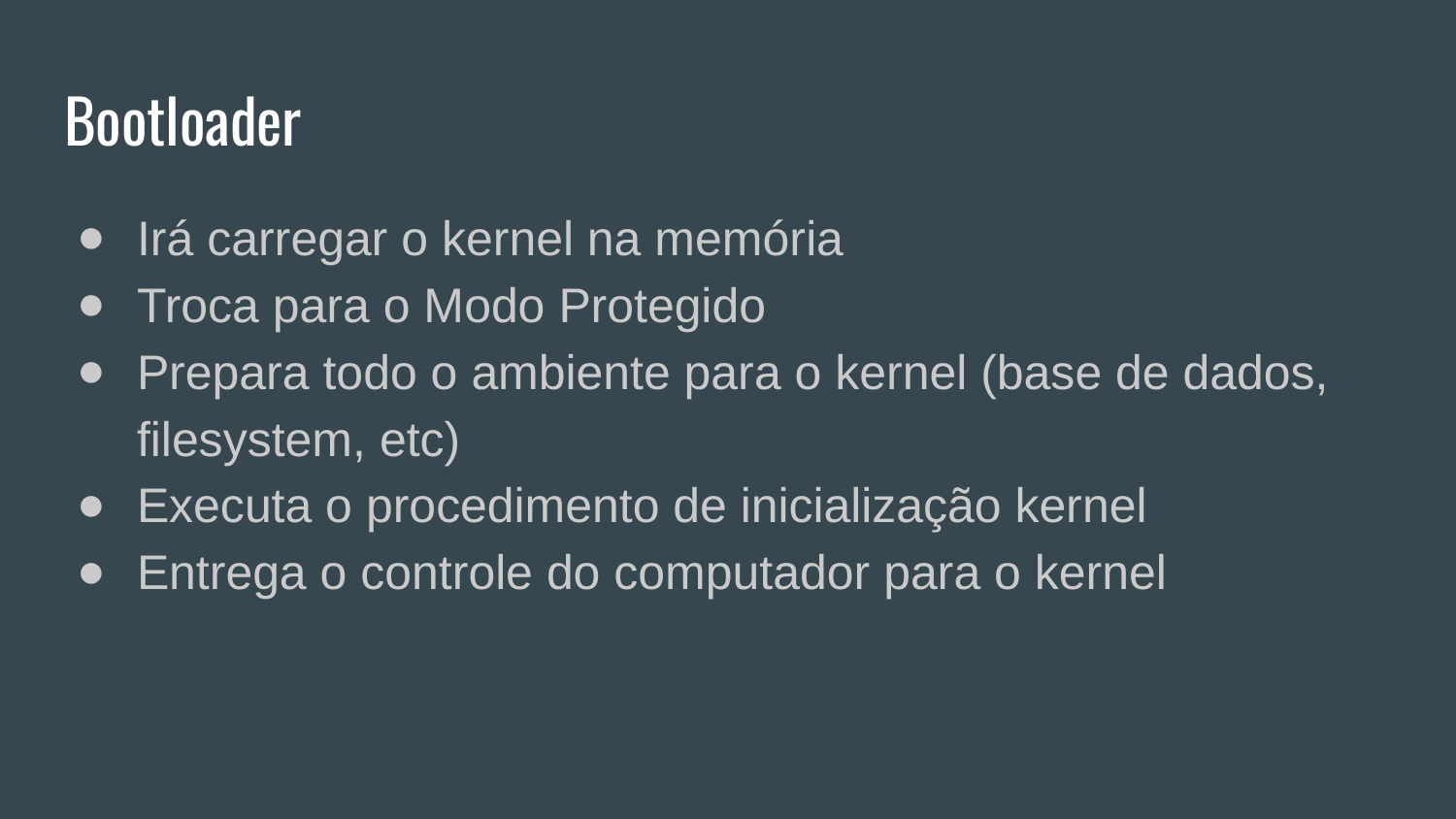

# Bootloader
Irá carregar o kernel na memória
Troca para o Modo Protegido
Prepara todo o ambiente para o kernel (base de dados, filesystem, etc)
Executa o procedimento de inicialização kernel
Entrega o controle do computador para o kernel